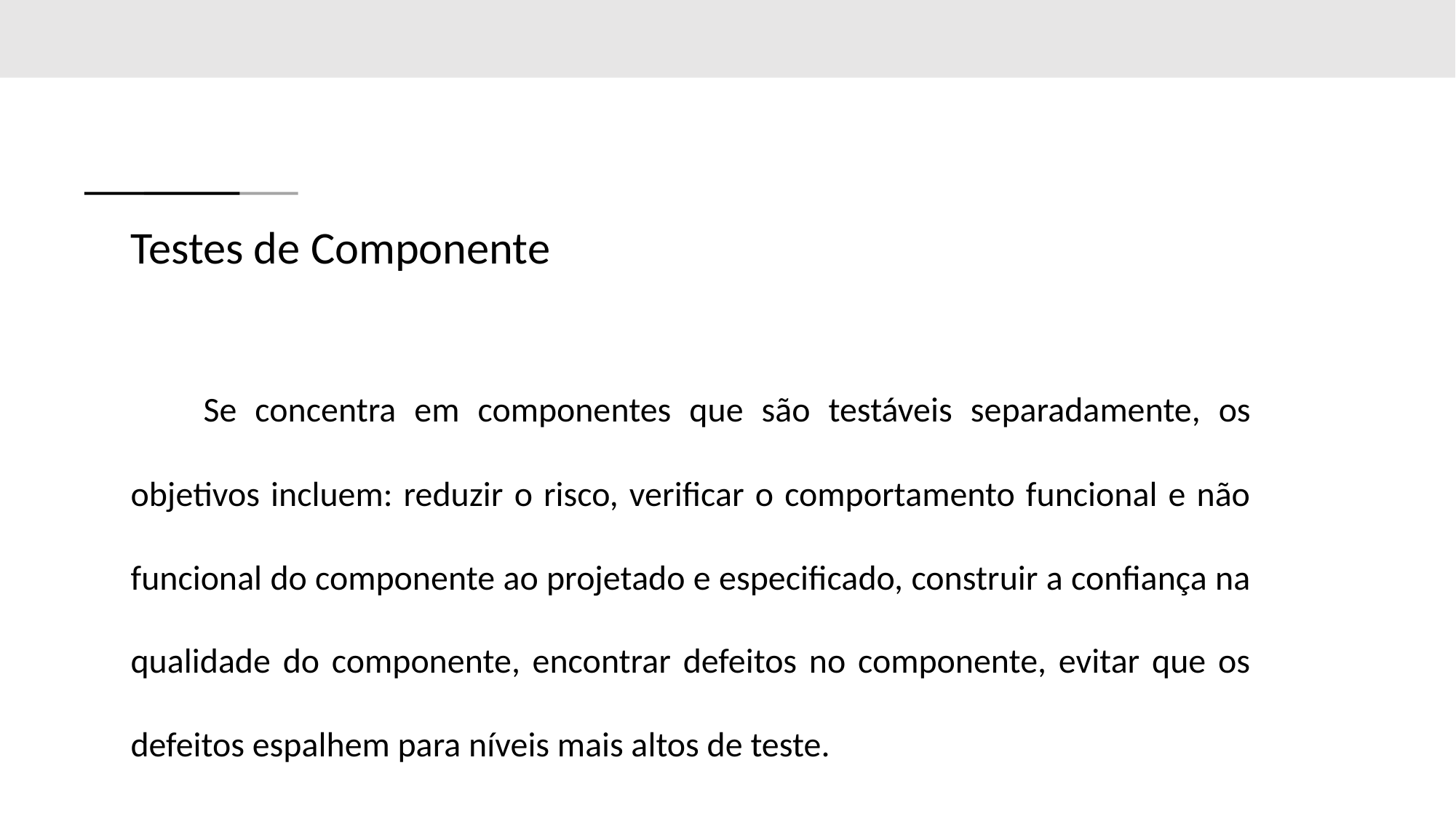

# Testes de Componente
Se concentra em componentes que são testáveis separadamente, os objetivos incluem: reduzir o risco, verificar o comportamento funcional e não funcional do componente ao projetado e especificado, construir a confiança na qualidade do componente, encontrar defeitos no componente, evitar que os defeitos espalhem para níveis mais altos de teste.